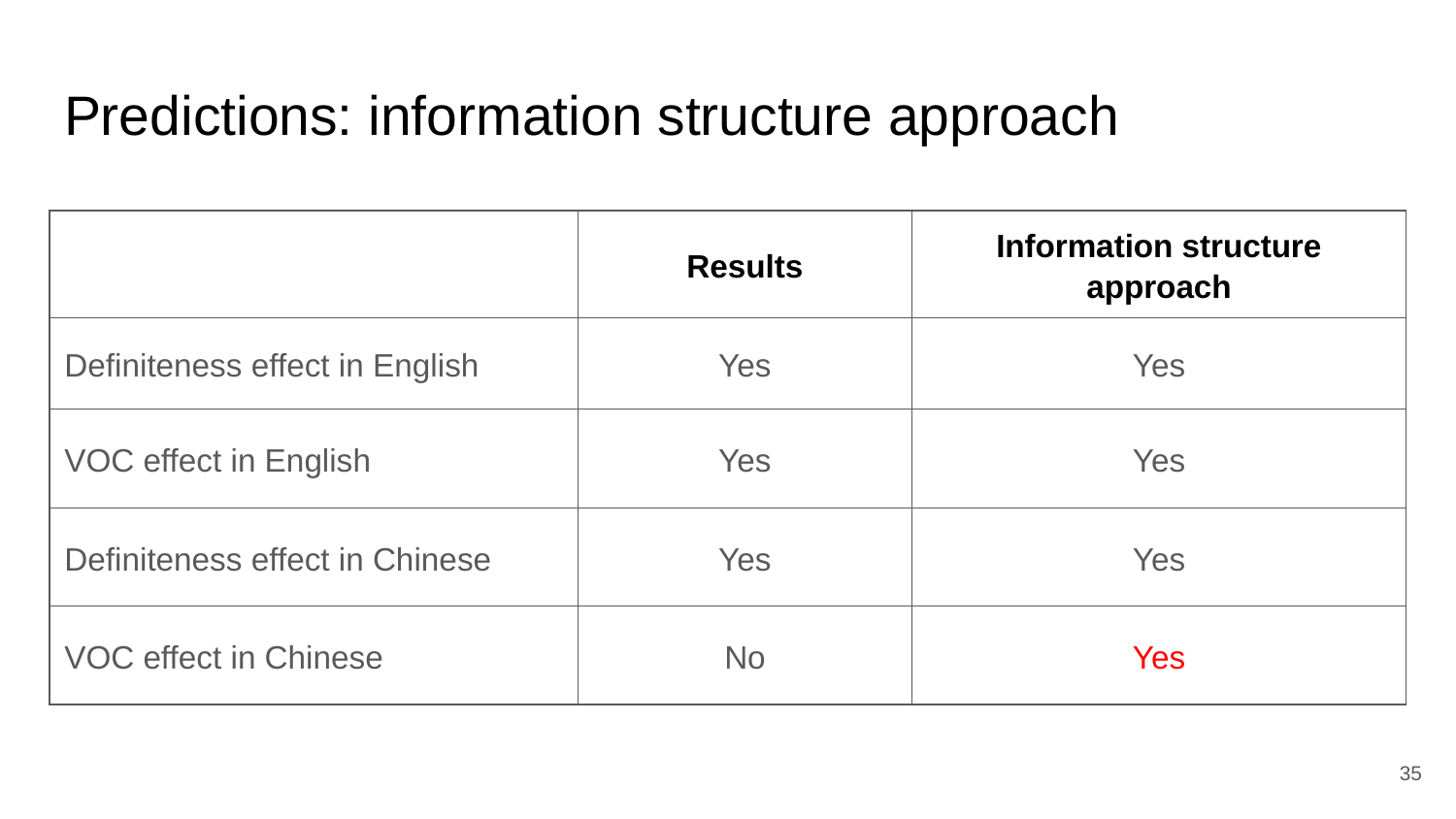

# Predictions: information structure approach
|  | Results | Information structure approach |
| --- | --- | --- |
| Definiteness effect in English | Yes | Yes |
| VOC effect in English | Yes | Yes |
| Definiteness effect in Chinese | Yes | Yes |
| VOC effect in Chinese | No | Yes |
35